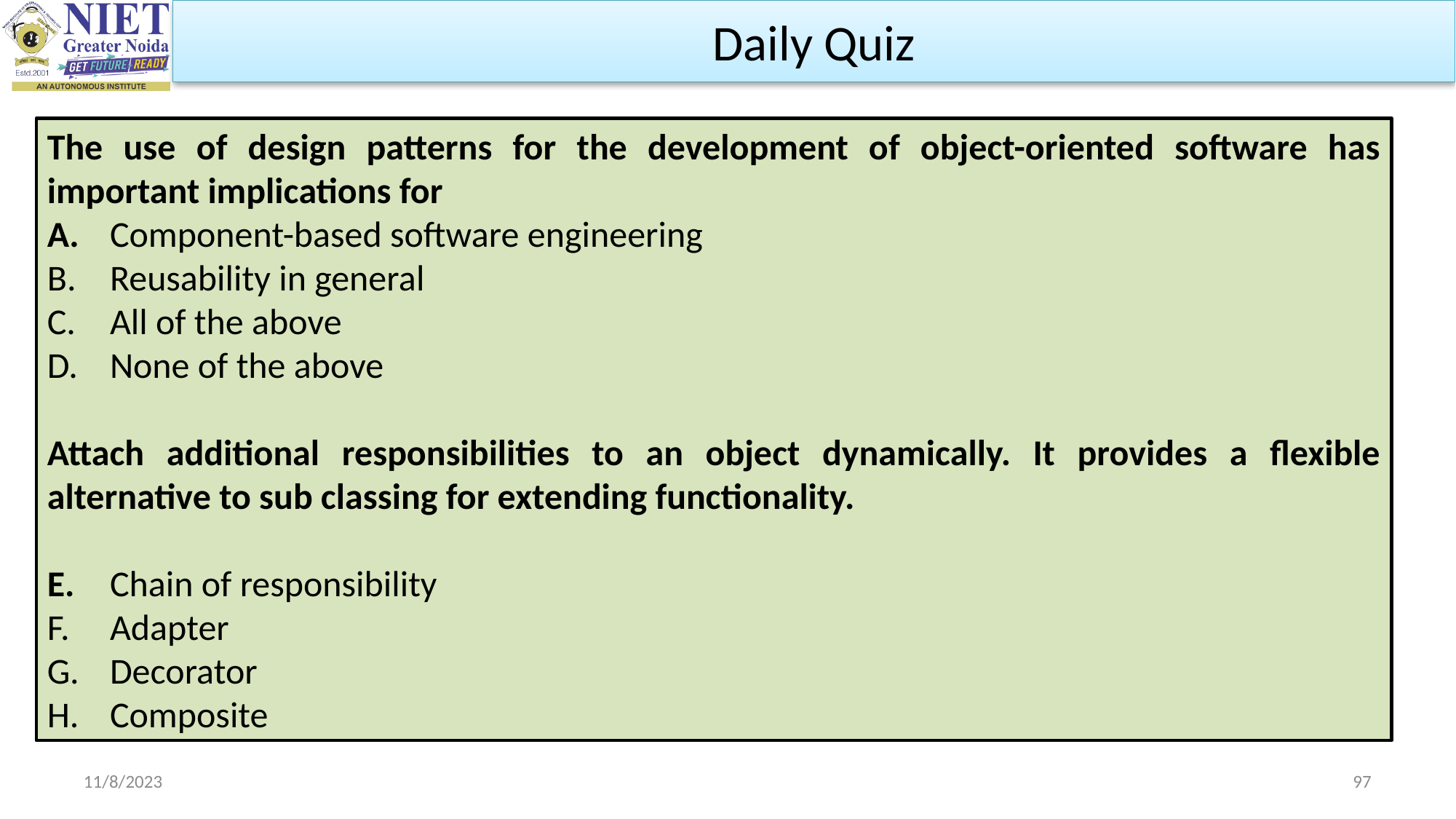

Daily Quiz
The use of design patterns for the development of object-oriented software has important implications for
 Component-based software engineering
 Reusability in general
 All of the above
 None of the above

Attach additional responsibilities to an object dynamically. It provides a flexible alternative to sub classing for extending functionality.

 Chain of responsibility
 Adapter
 Decorator
 Composite

11/8/2023
97